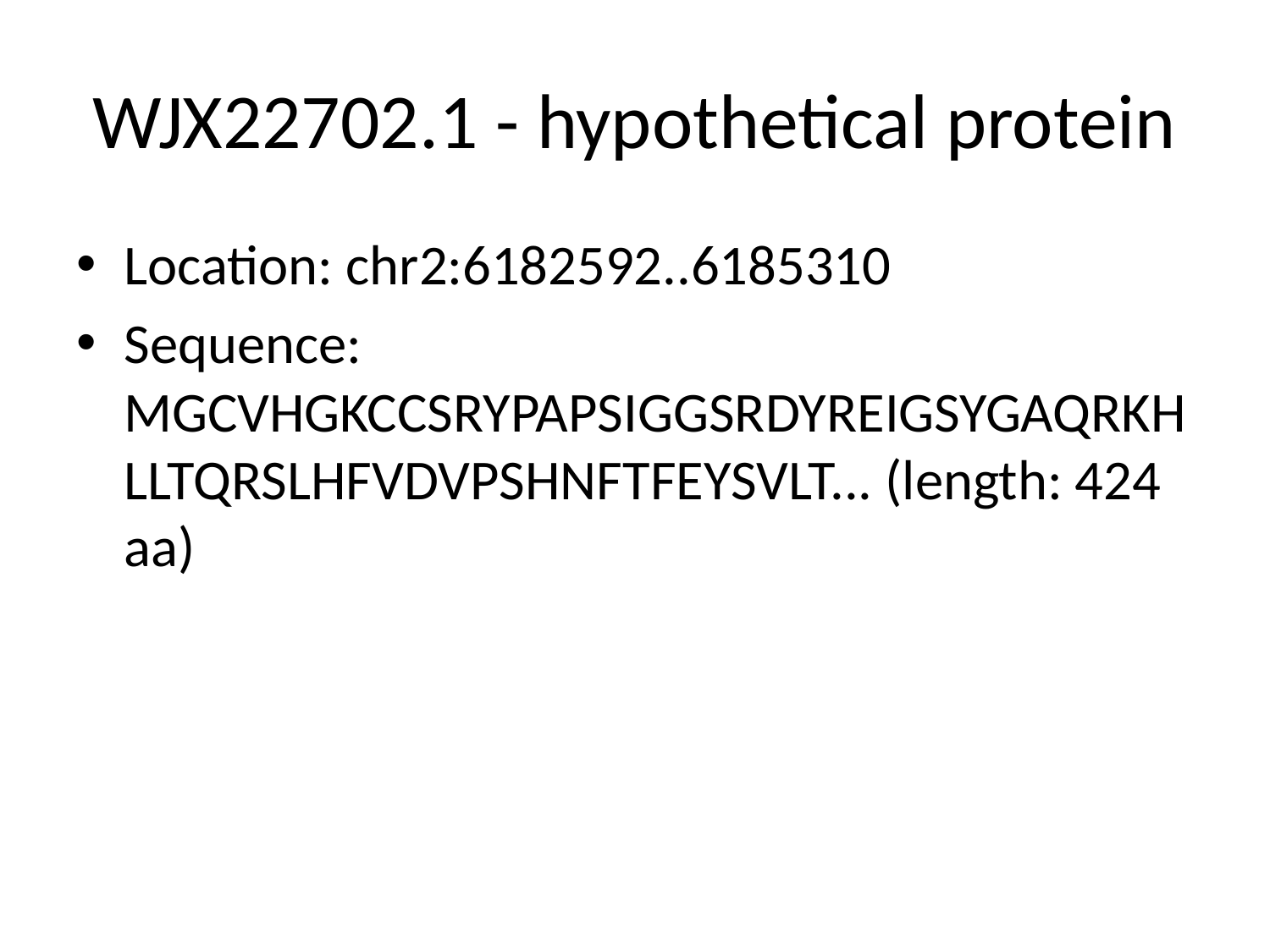

# WJX22702.1 - hypothetical protein
Location: chr2:6182592..6185310
Sequence: MGCVHGKCCSRYPAPSIGGSRDYREIGSYGAQRKHLLTQRSLHFVDVPSHNFTFEYSVLT... (length: 424 aa)